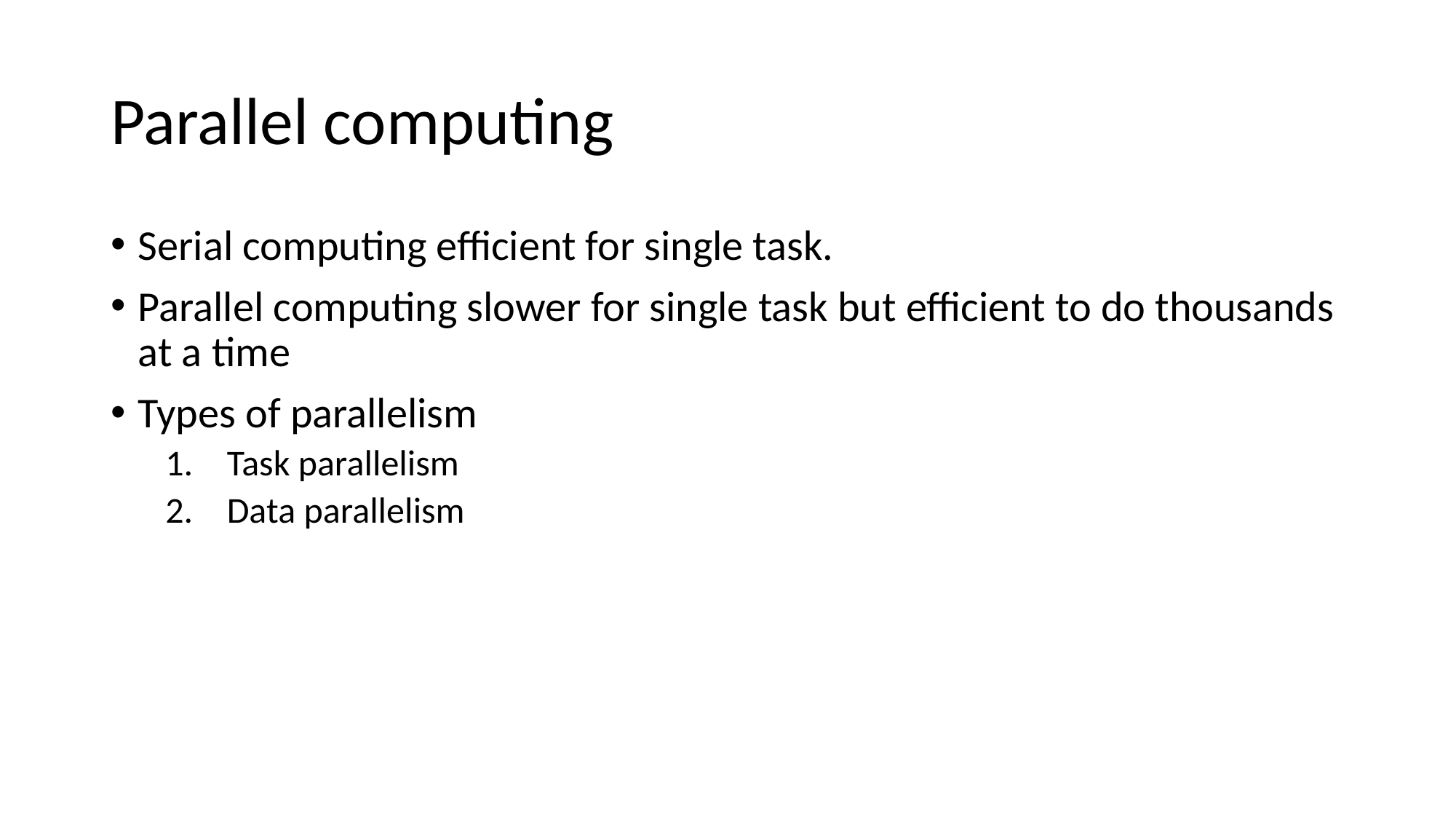

# Parallel computing
Serial computing efficient for single task.
Parallel computing slower for single task but efficient to do thousands at a time
Types of parallelism
Task parallelism
Data parallelism